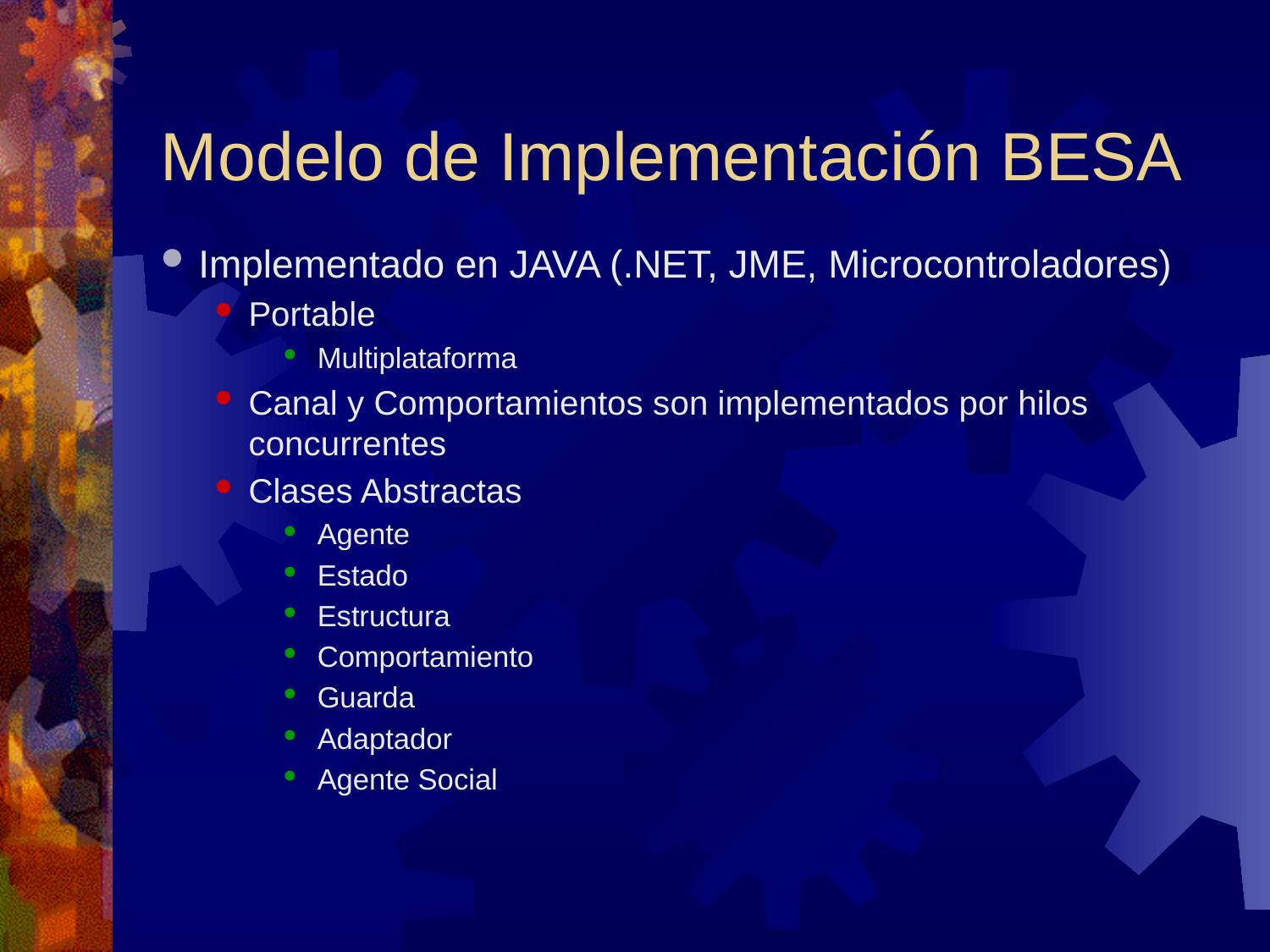

# Modelo de Implementación BESA
Implementado en JAVA (.NET, JME, Microcontroladores)
Portable
Multiplataforma
Canal y Comportamientos son implementados por hilos concurrentes
Clases Abstractas
Agente
Estado
Estructura
Comportamiento
Guarda
Adaptador
Agente Social